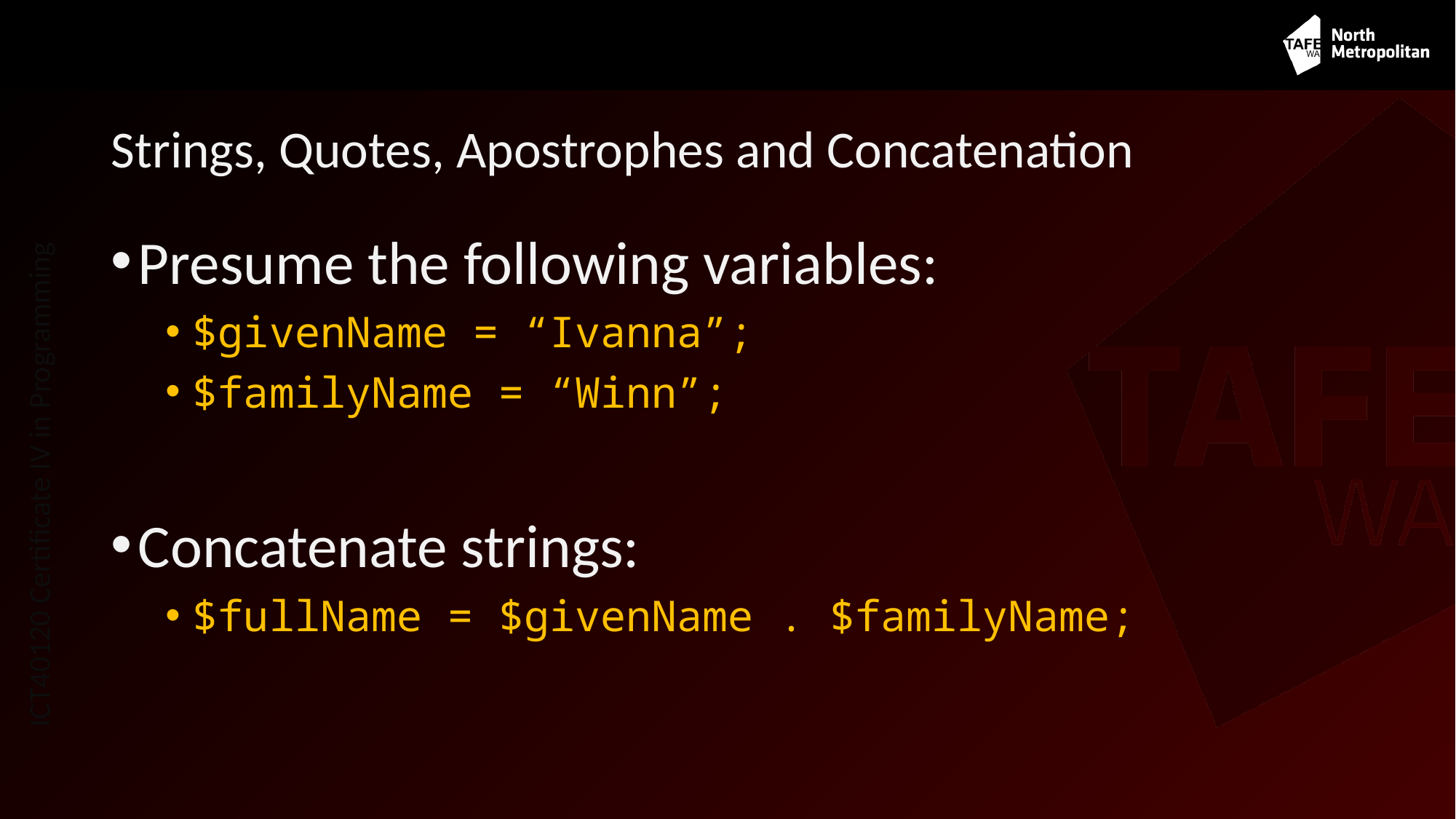

# Strings, Quotes, Apostrophes and Concatenation
Presume the following variables:
$givenName = “Ivanna”;
$familyName = “Winn”;

Concatenate strings:
$fullName = $givenName . $familyName;